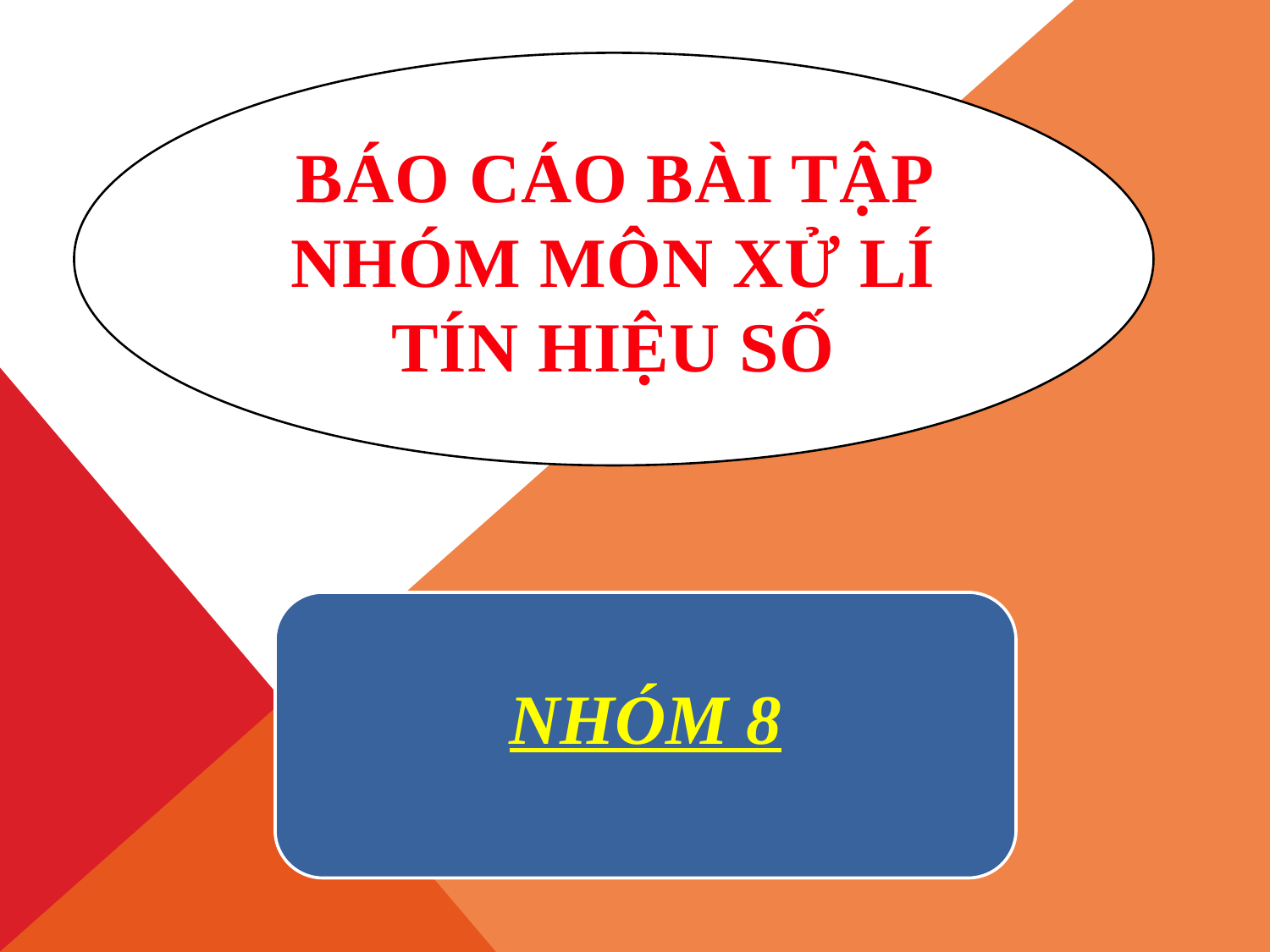

BÁO CÁO BÀI TẬP NHÓM MÔN XỬ LÍ TÍN HIỆU SỐ
NHÓM 8